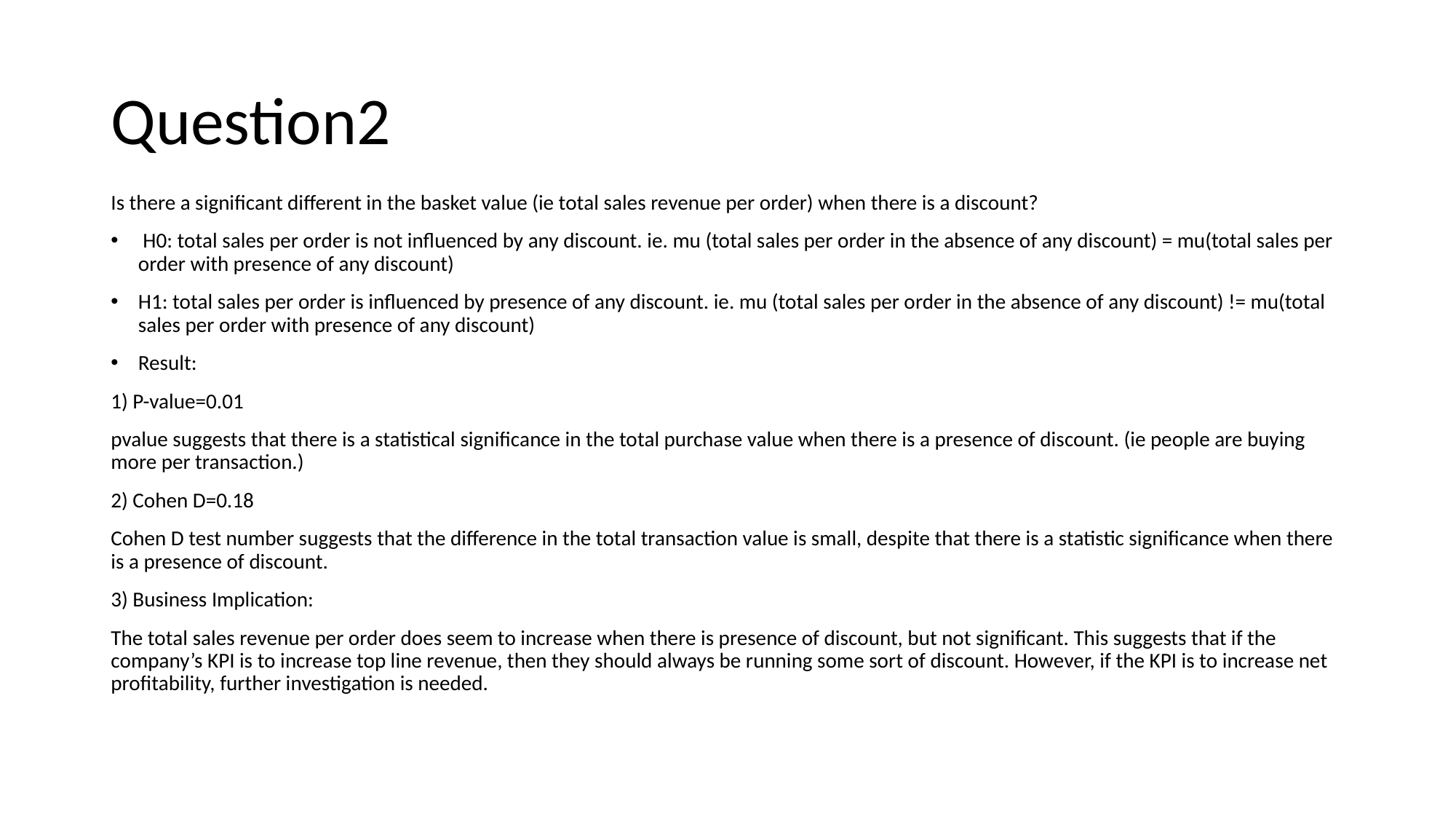

# Question2
Is there a significant different in the basket value (ie total sales revenue per order) when there is a discount?
 H0: total sales per order is not influenced by any discount. ie. mu (total sales per order in the absence of any discount) = mu(total sales per order with presence of any discount)
H1: total sales per order is influenced by presence of any discount. ie. mu (total sales per order in the absence of any discount) != mu(total sales per order with presence of any discount)
Result:
1) P-value=0.01
pvalue suggests that there is a statistical significance in the total purchase value when there is a presence of discount. (ie people are buying more per transaction.)
2) Cohen D=0.18
Cohen D test number suggests that the difference in the total transaction value is small, despite that there is a statistic significance when there is a presence of discount.
3) Business Implication:
The total sales revenue per order does seem to increase when there is presence of discount, but not significant. This suggests that if the company’s KPI is to increase top line revenue, then they should always be running some sort of discount. However, if the KPI is to increase net profitability, further investigation is needed.